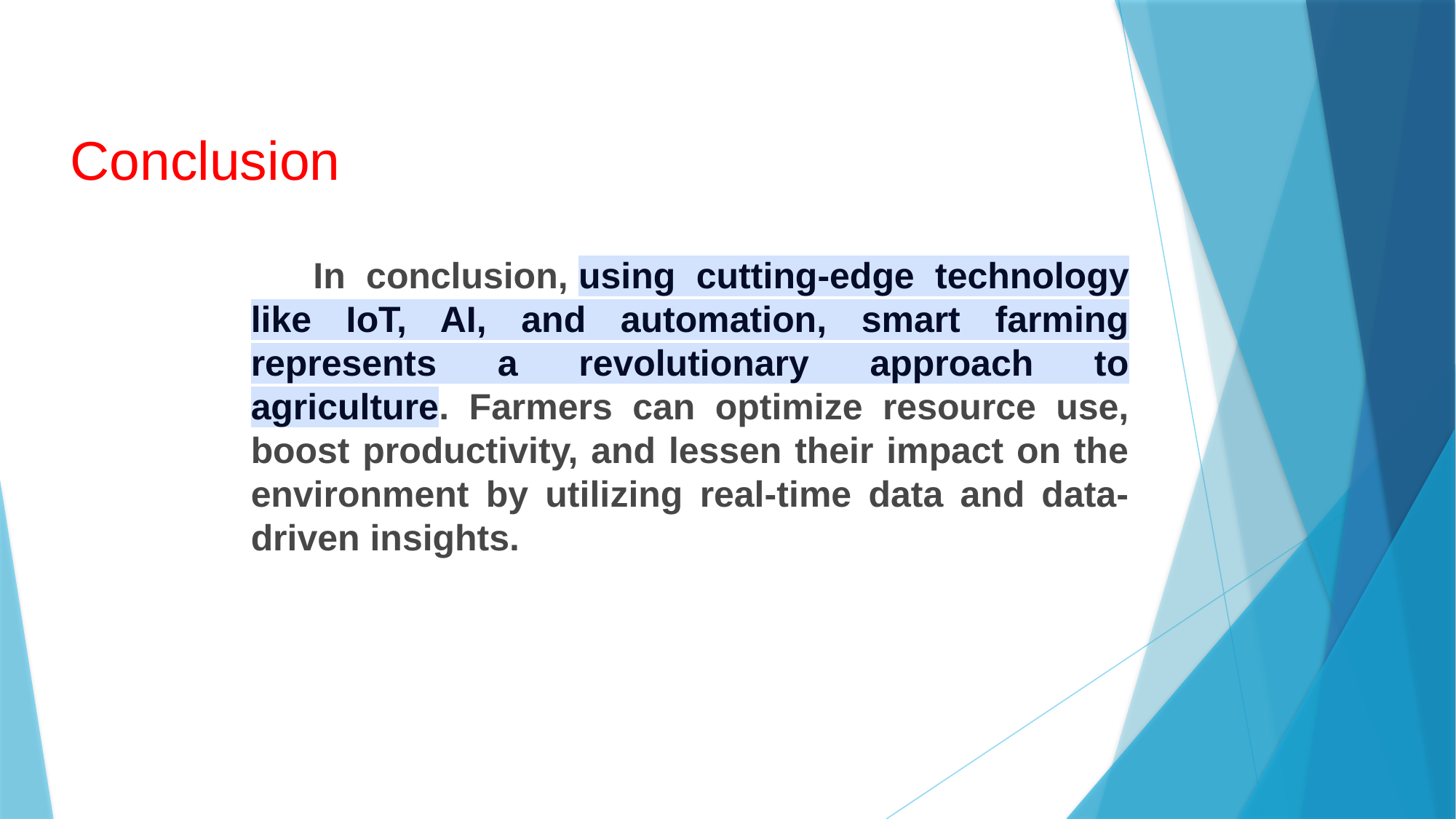

# Conclusion
   In conclusion, using cutting-edge technology like IoT, AI, and automation, smart farming represents a revolutionary approach to agriculture. Farmers can optimize resource use, boost productivity, and lessen their impact on the environment by utilizing real-time data and data-driven insights.